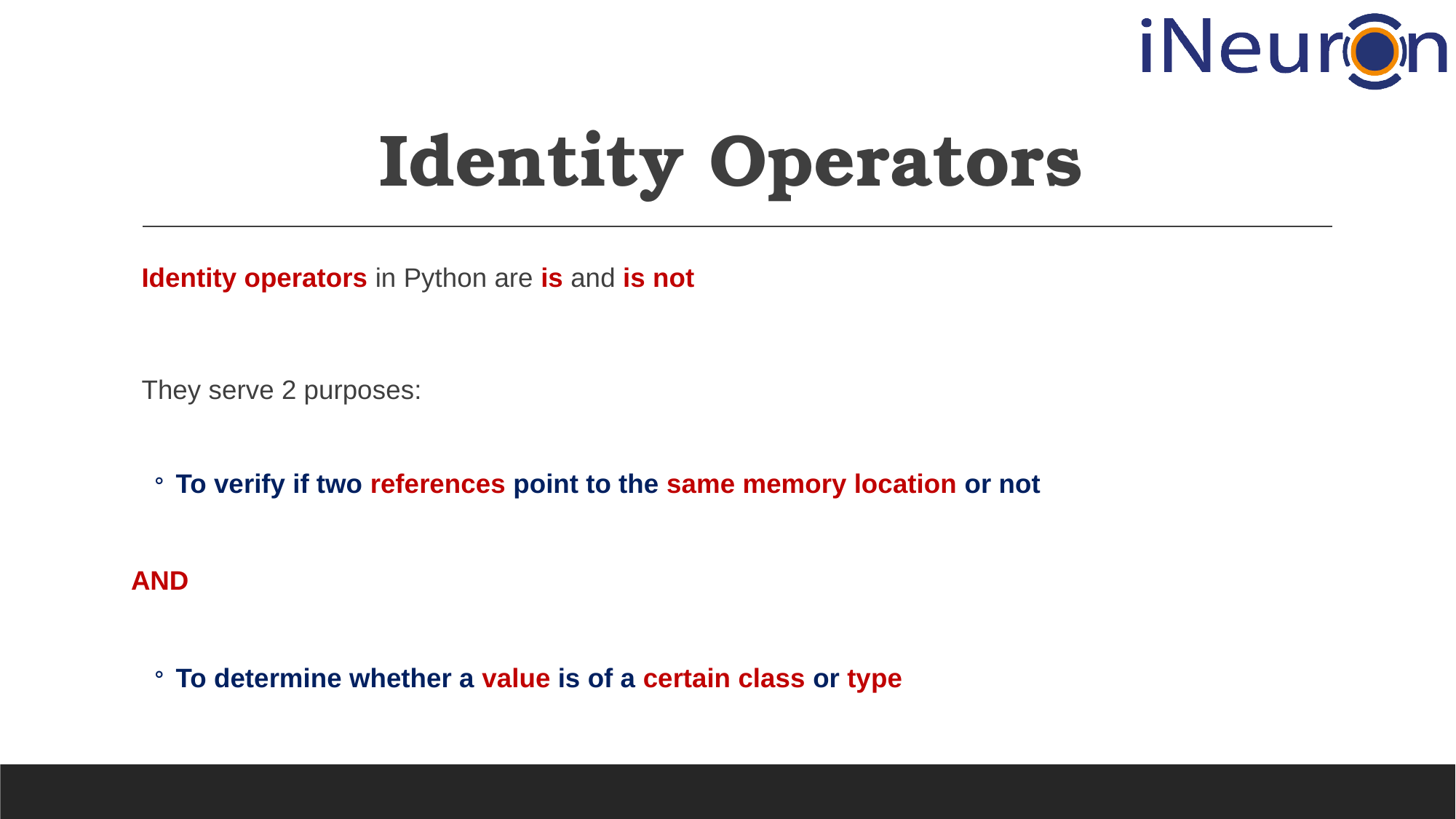

# Identity Operators
Identity operators in Python are is and is not

They serve 2 purposes:

To verify if two references point to the same memory location or not

AND

To determine whether a value is of a certain class or type